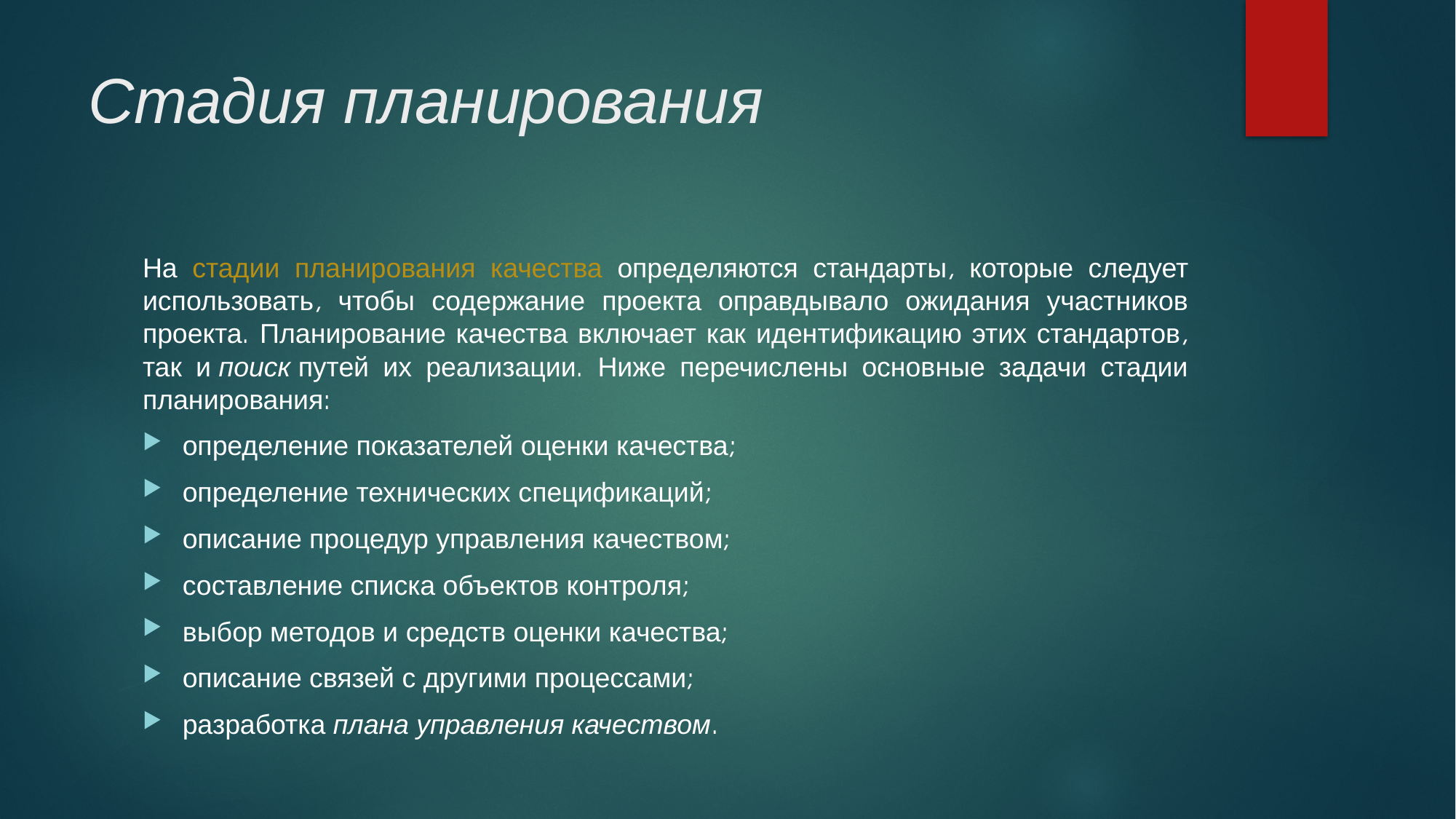

# Стадия планирования
На стадии планирования качества определяются стандарты, которые следует использовать, чтобы содержание проекта оправдывало ожидания участников проекта. Планирование качества включает как идентификацию этих стандартов, так и поиск путей их реализации. Ниже перечислены основные задачи стадии планирования:
определение показателей оценки качества;
определение технических спецификаций;
описание процедур управления качеством;
составление списка объектов контроля;
выбор методов и средств оценки качества;
описание связей с другими процессами;
разработка плана управления качеством.